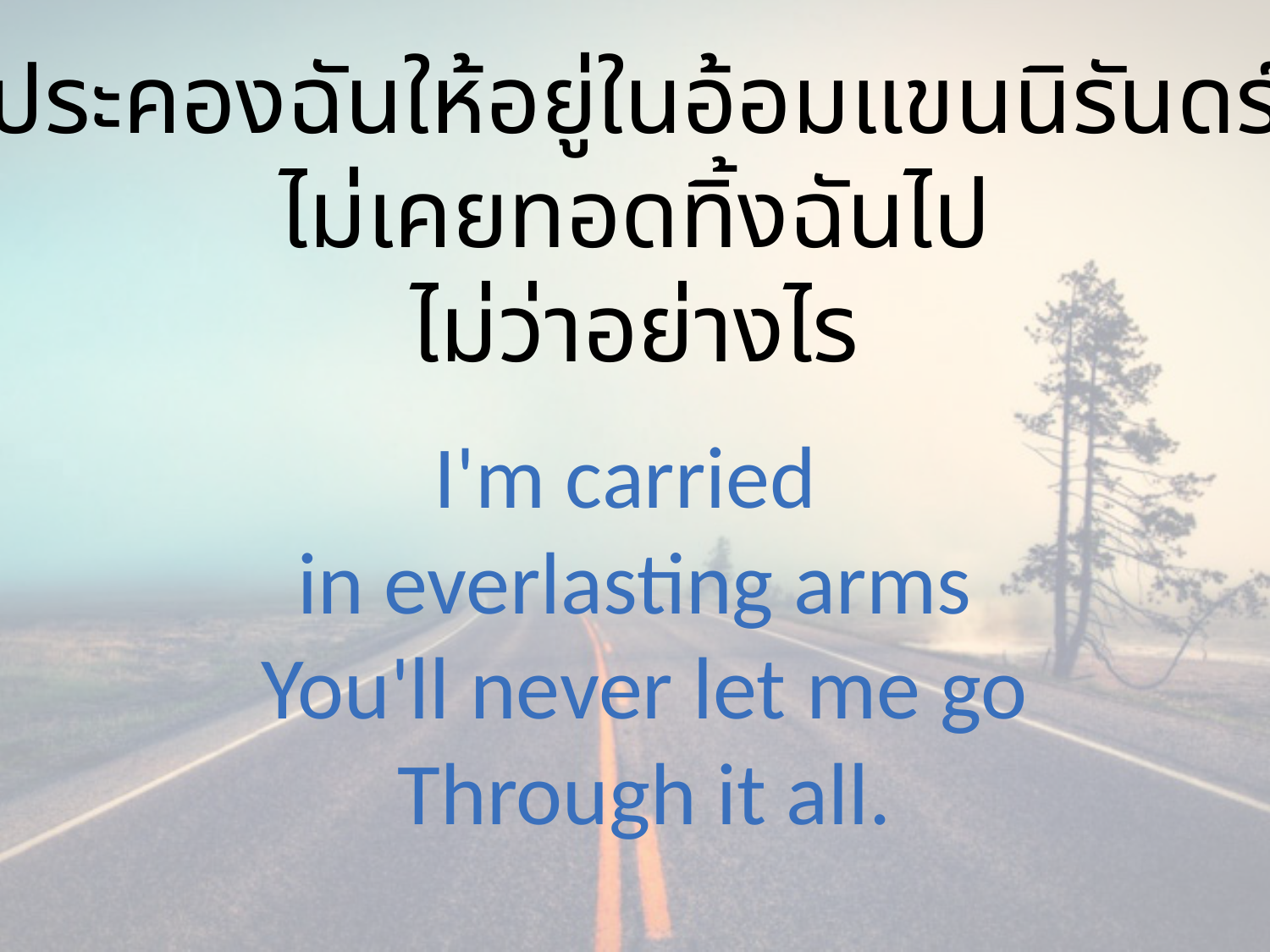

ประคองฉันให้อยู่ในอ้อมแขนนิรันดร์
ไม่เคยทอดทิ้งฉันไป
ไม่ว่าอย่างไร
I'm carried
in everlasting arms
 You'll never let me go
 Through it all.